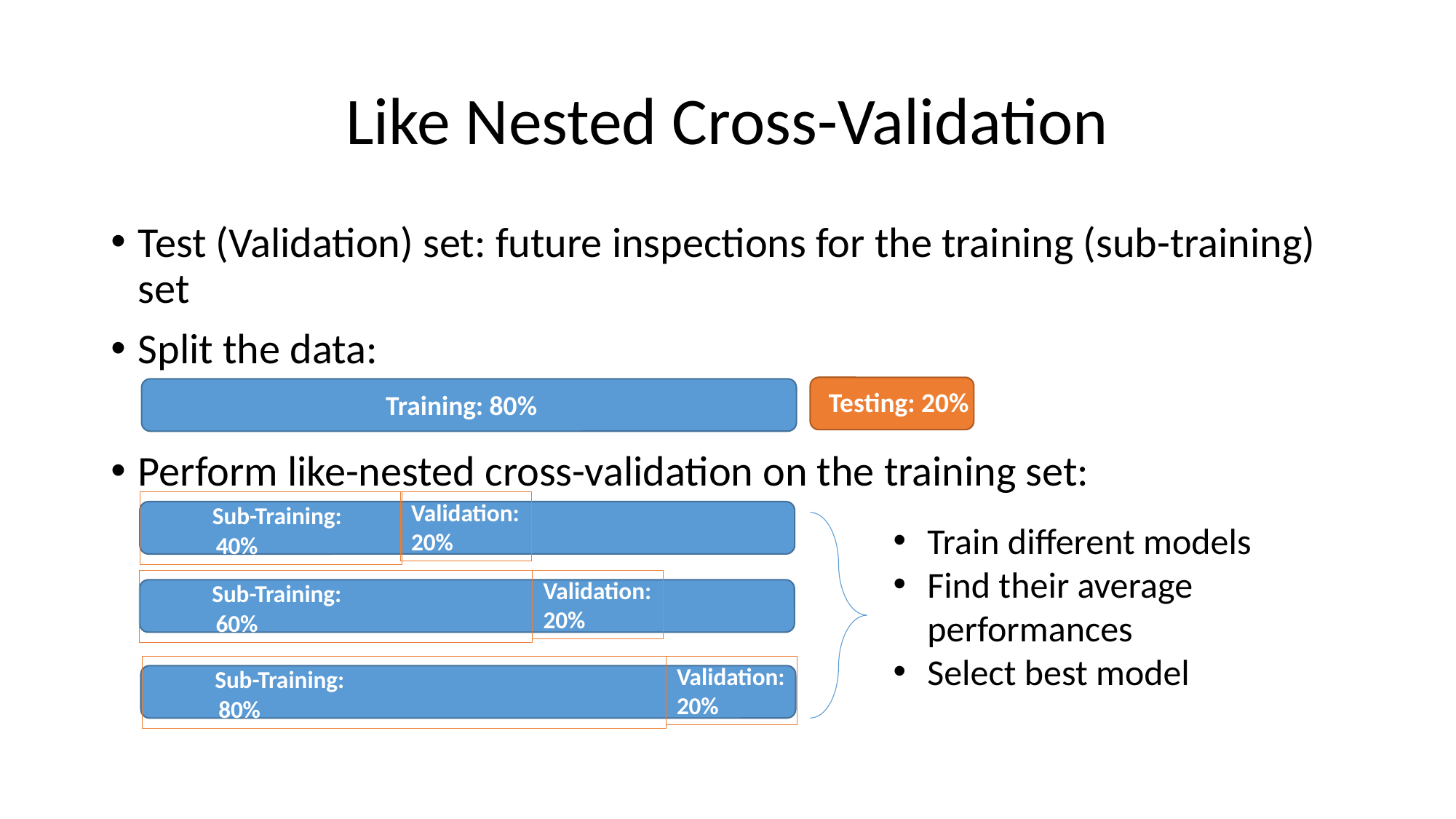

# Like Nested Cross-Validation
Test (Validation) set: future inspections for the training (sub-training) set
Split the data:

Perform like-nested cross-validation on the training set:

Testing: 20%
Training: 80%
          Sub-Training:
            40%
Validation: 20%

Train different models
Find their average performances
Select best model
          Sub-Training:
            60%
Validation: 20%

          Sub-Training:
            80%
Validation: 20%